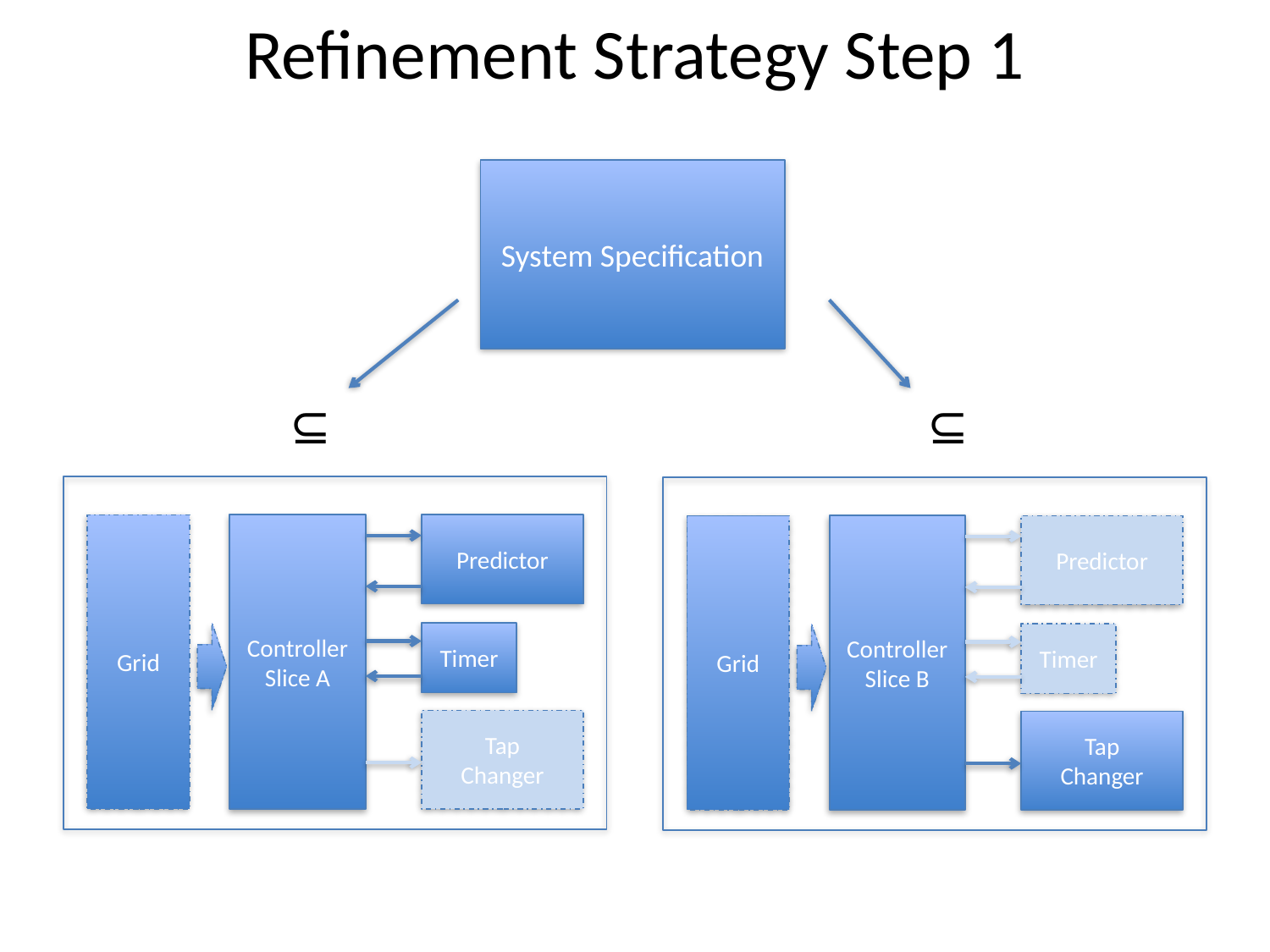

# Refinement Strategy Step 1
System Specification
⊆
⊆

Grid
Controller
Slice A
Predictor

Timer
Tap
Changer

Grid
Controller
Slice B
Predictor

Timer
Tap
Changer